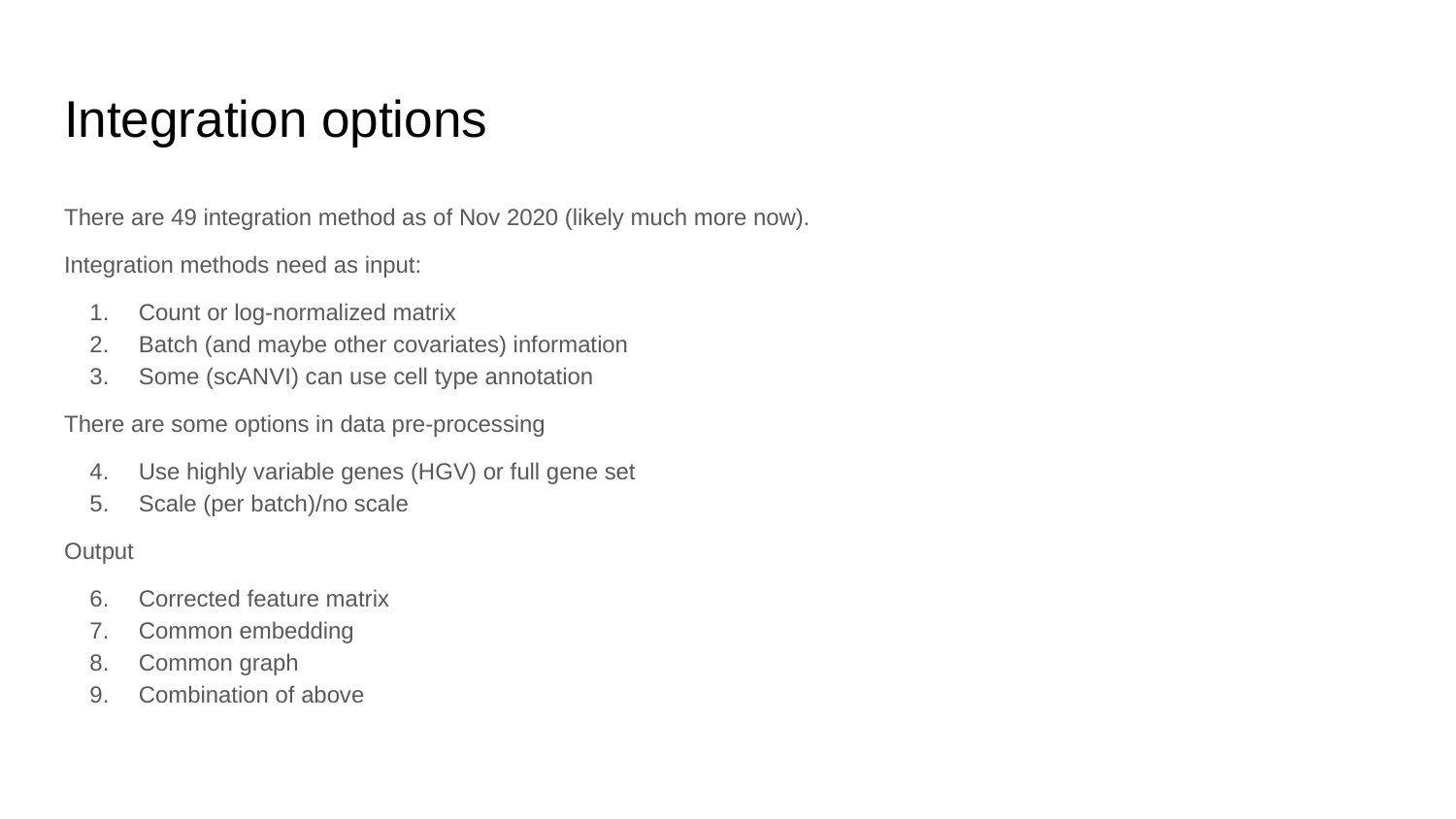

# Integration options
There are 49 integration method as of Nov 2020 (likely much more now).
Integration methods need as input:
Count or log-normalized matrix
Batch (and maybe other covariates) information
Some (scANVI) can use cell type annotation
There are some options in data pre-processing
Use highly variable genes (HGV) or full gene set
Scale (per batch)/no scale
Output
Corrected feature matrix
Common embedding
Common graph
Combination of above